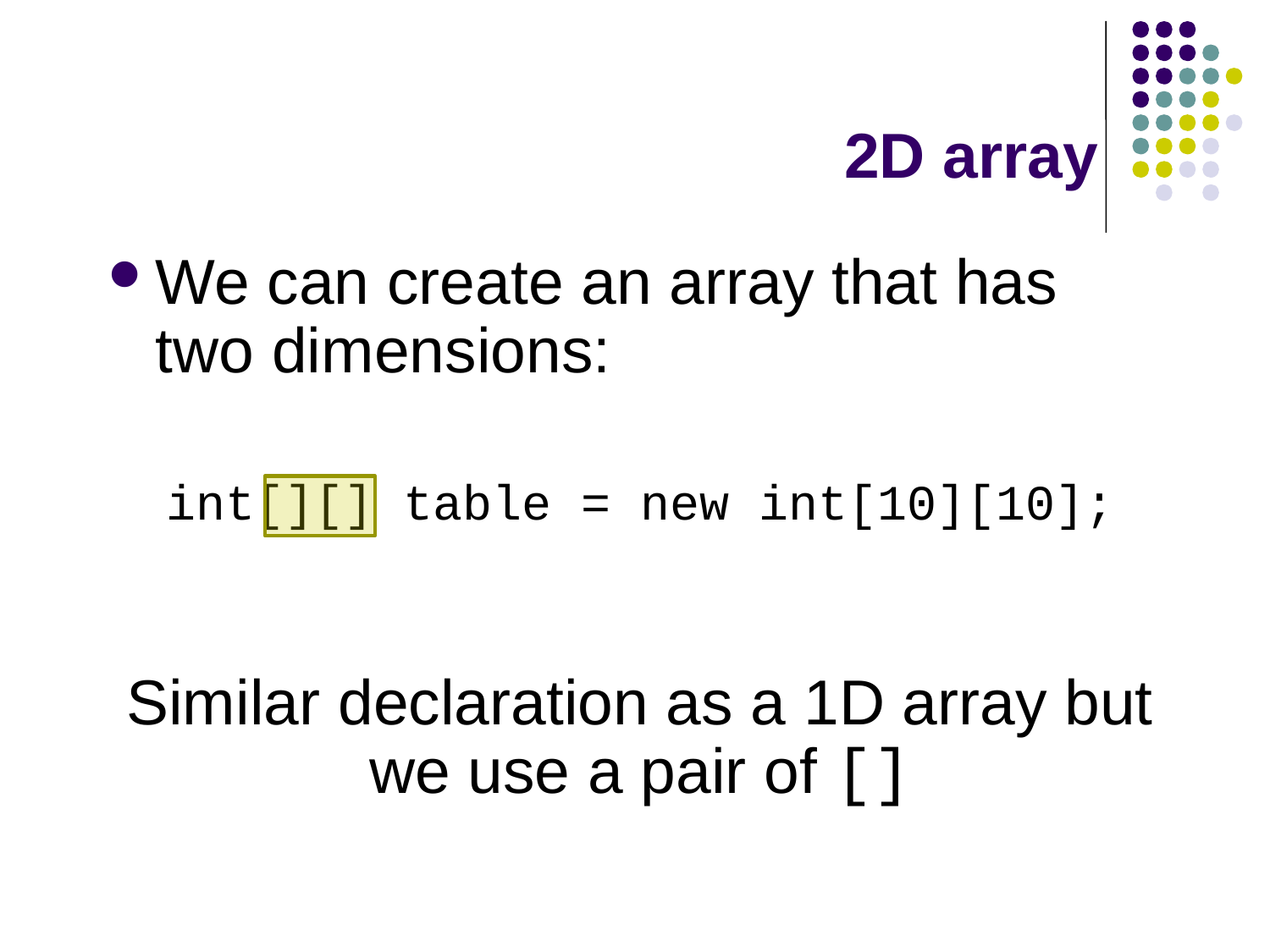

# 2D array
We can create an array that has two dimensions:

int[][] table = new int[10][10];

Similar declaration as a 1D array but we use a pair of []